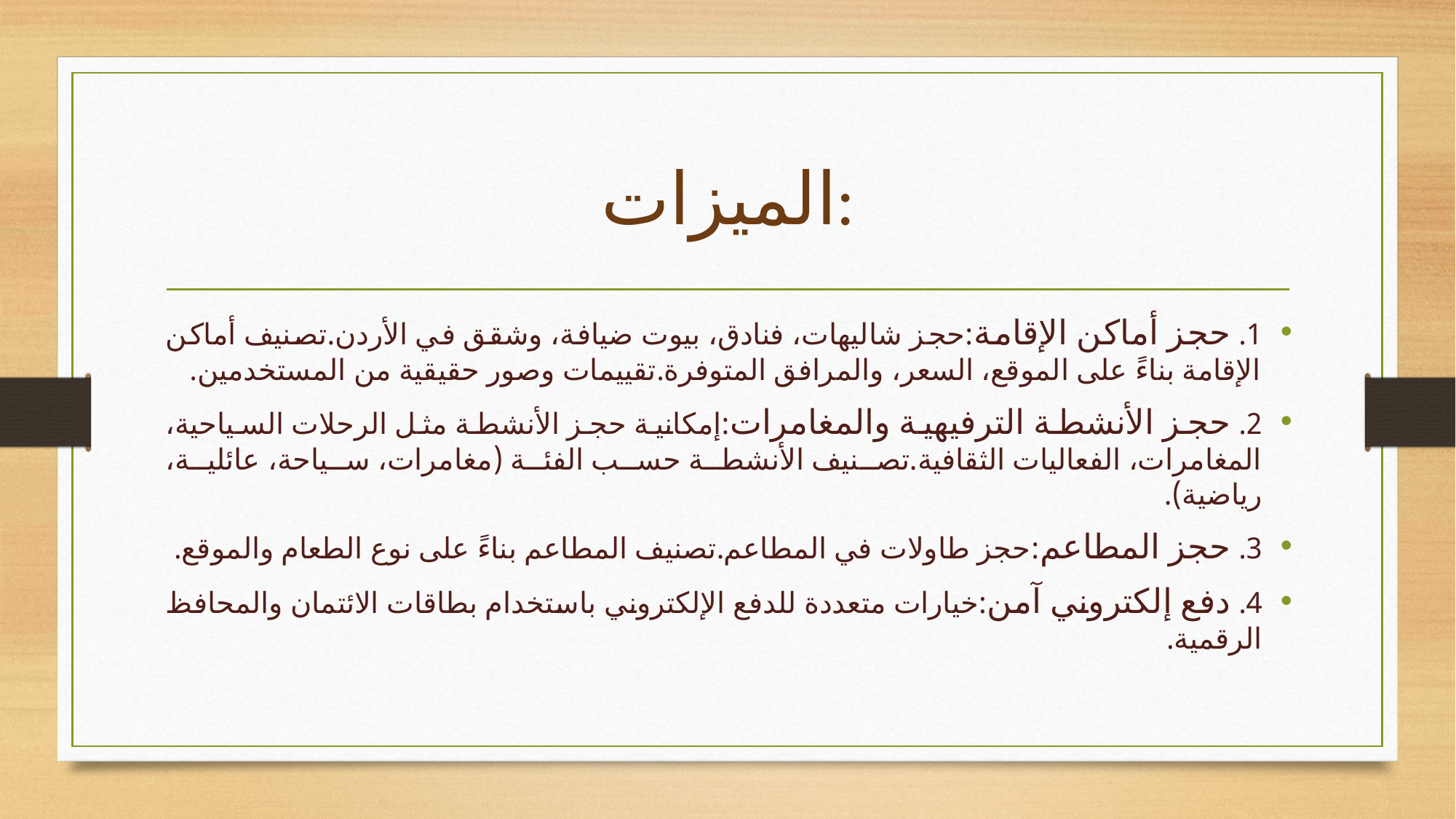

# الميزات:
1. حجز أماكن الإقامة:حجز شاليهات، فنادق، بيوت ضيافة، وشقق في الأردن.تصنيف أماكن الإقامة بناءً على الموقع، السعر، والمرافق المتوفرة.تقييمات وصور حقيقية من المستخدمين.
2. حجز الأنشطة الترفيهية والمغامرات:إمكانية حجز الأنشطة مثل الرحلات السياحية، المغامرات، الفعاليات الثقافية.تصنيف الأنشطة حسب الفئة (مغامرات، سياحة، عائلية، رياضية).
3. حجز المطاعم:حجز طاولات في المطاعم.تصنيف المطاعم بناءً على نوع الطعام والموقع.
4. دفع إلكتروني آمن:خيارات متعددة للدفع الإلكتروني باستخدام بطاقات الائتمان والمحافظ الرقمية.